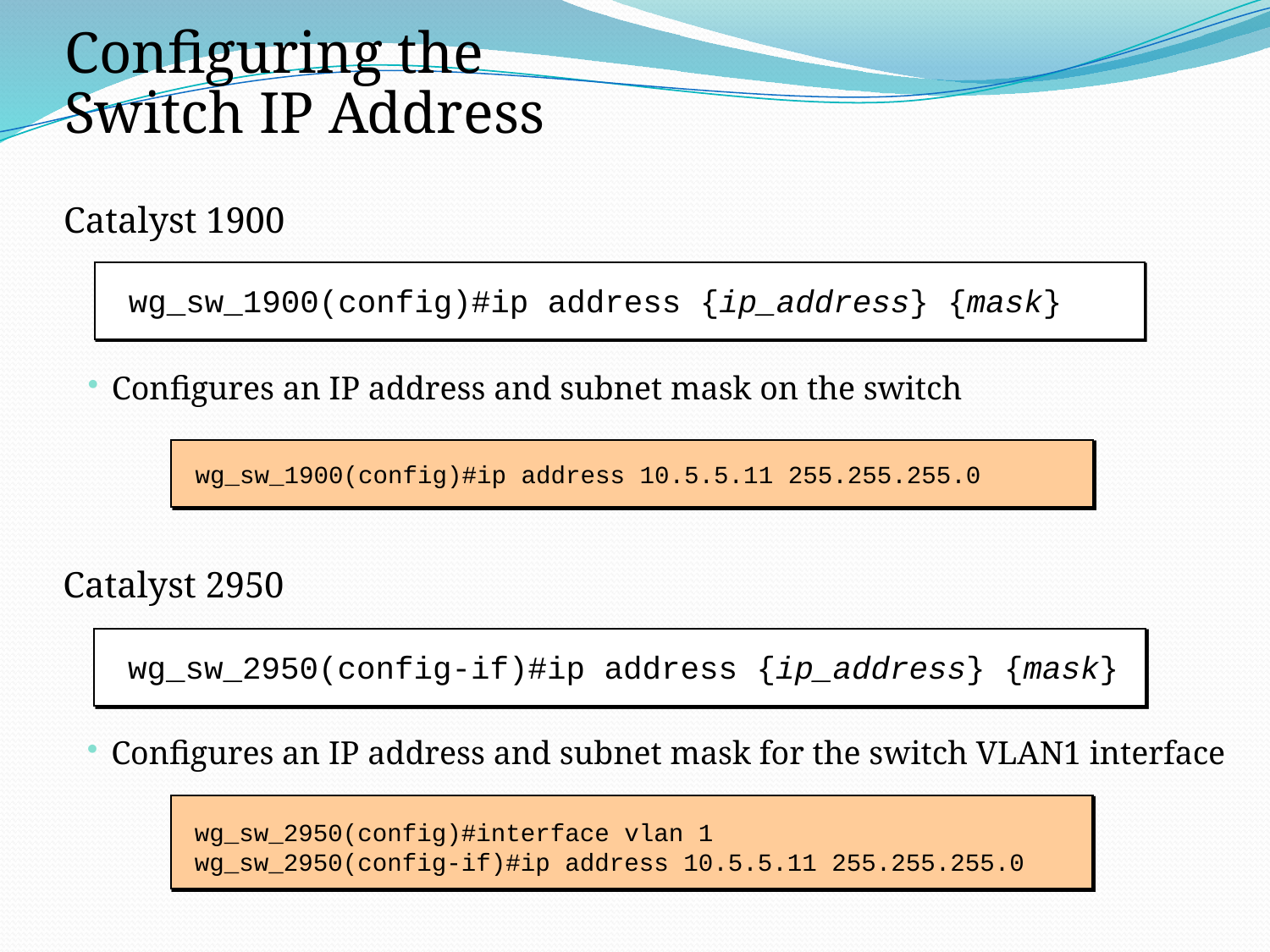

Configuring the
Switch IP Address

Catalyst 1900

wg_sw_1900(config)#ip address {ip_address} {mask}
Configures an IP address and subnet mask on the switch

wg_sw_1900(config)#ip address 10.5.5.11 255.255.255.0
Catalyst 2950

wg_sw_2950(config-if)#ip address {ip_address} {mask}
Configures an IP address and subnet mask for the switch VLAN1 interface

wg_sw_2950(config)#interface vlan 1
wg_sw_2950(config-if)#ip address 10.5.5.11 255.255.255.0